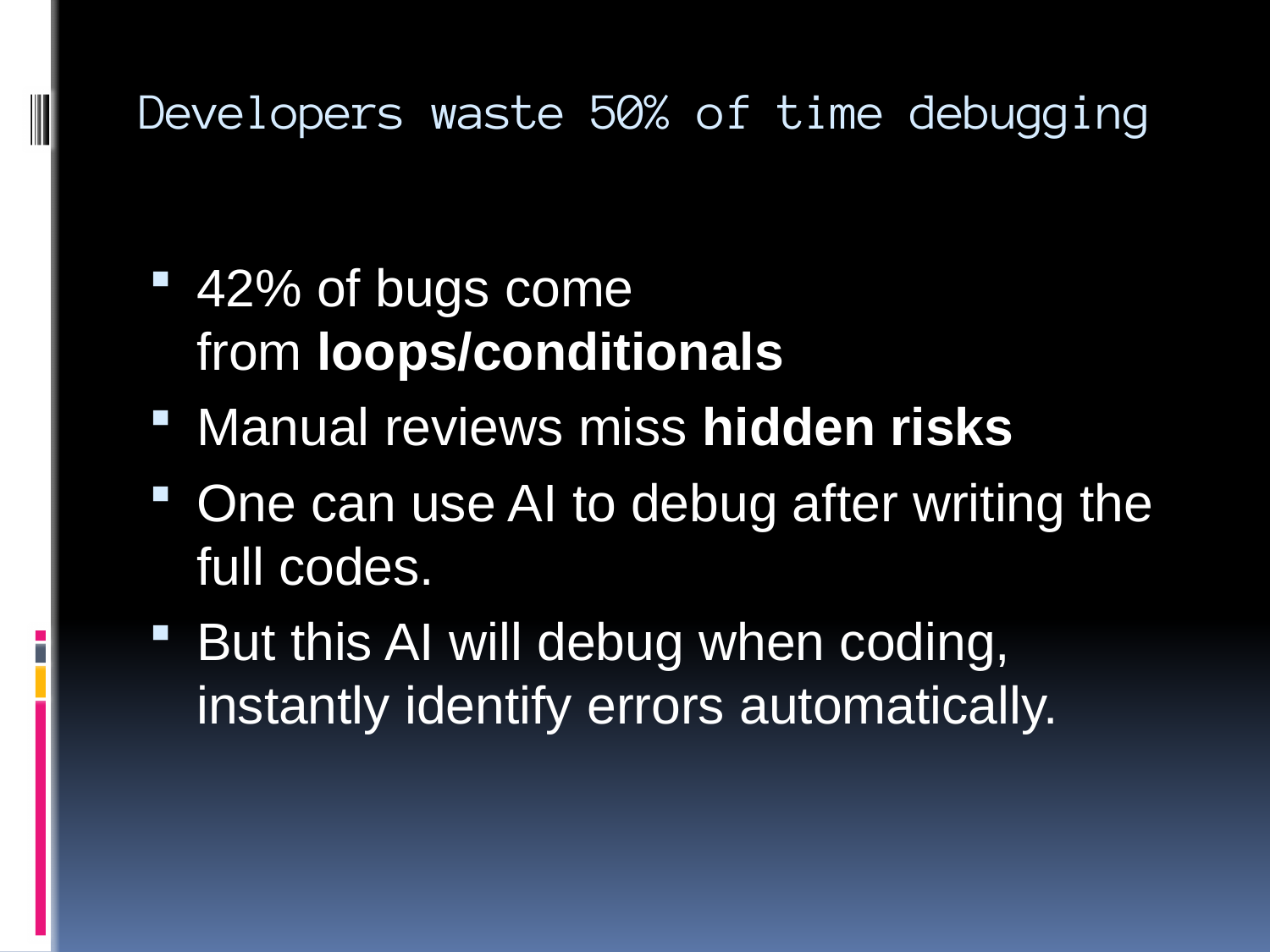

# Developers waste 50% of time debugging
42% of bugs come from loops/conditionals
Manual reviews miss hidden risks
One can use AI to debug after writing the full codes.
But this AI will debug when coding, instantly identify errors automatically.